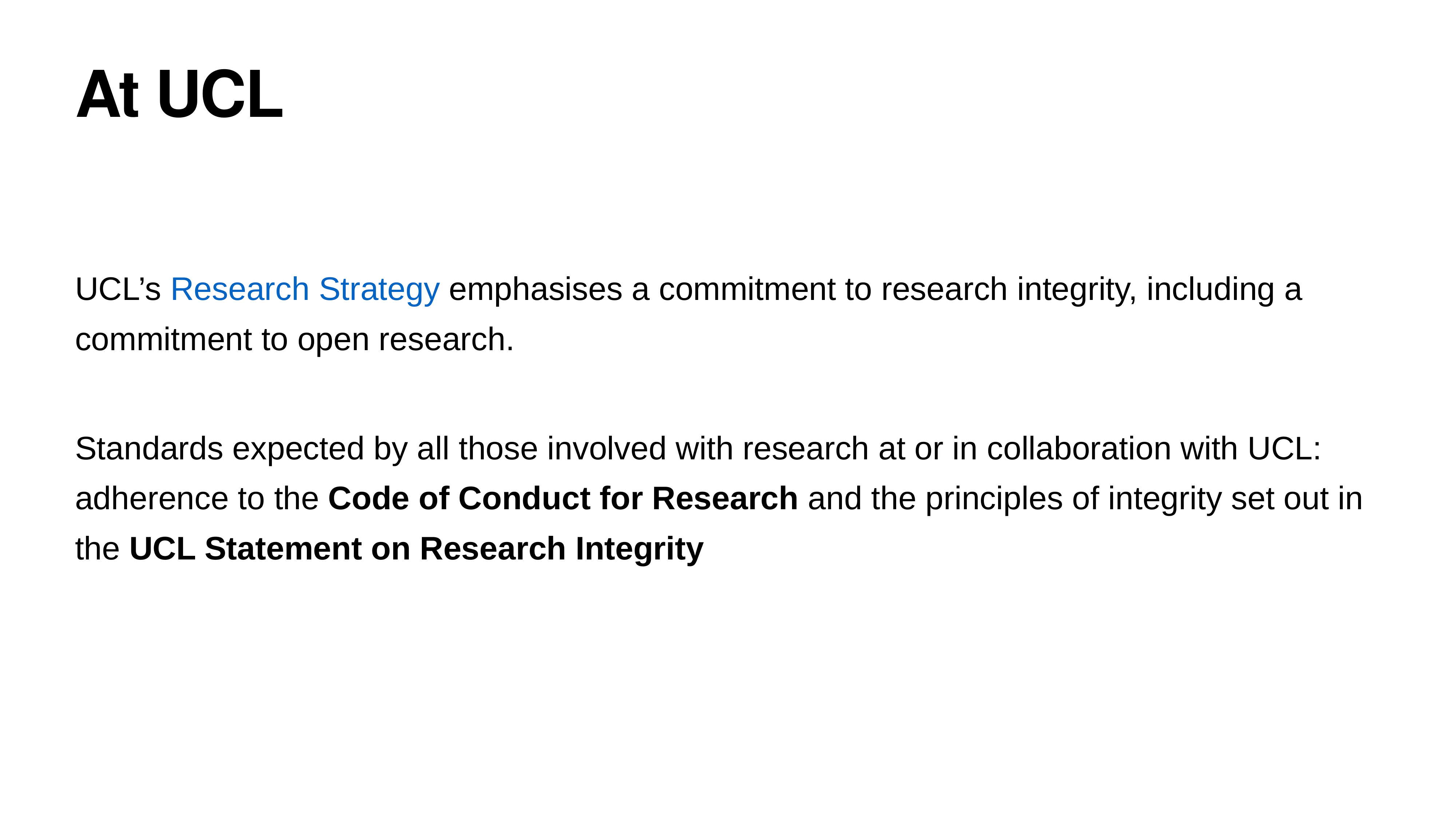

# At UCL
UCL’s Research Strategy emphasises a commitment to research integrity, including a commitment to open research.
Standards expected by all those involved with research at or in collaboration with UCL: adherence to the Code of Conduct for Research and the principles of integrity set out in the UCL Statement on Research Integrity